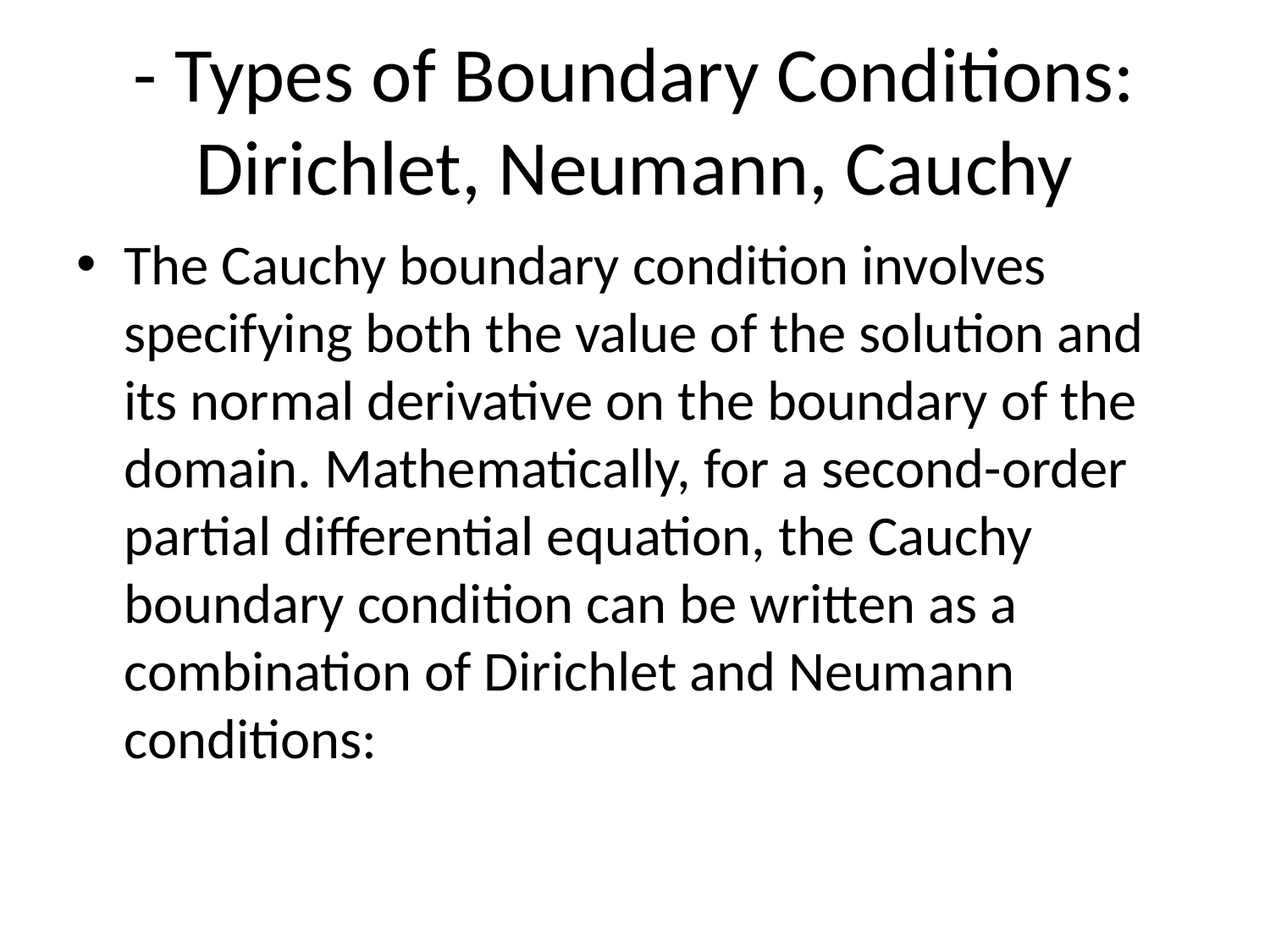

# - Types of Boundary Conditions: Dirichlet, Neumann, Cauchy
The Cauchy boundary condition involves specifying both the value of the solution and its normal derivative on the boundary of the domain. Mathematically, for a second-order partial differential equation, the Cauchy boundary condition can be written as a combination of Dirichlet and Neumann conditions: